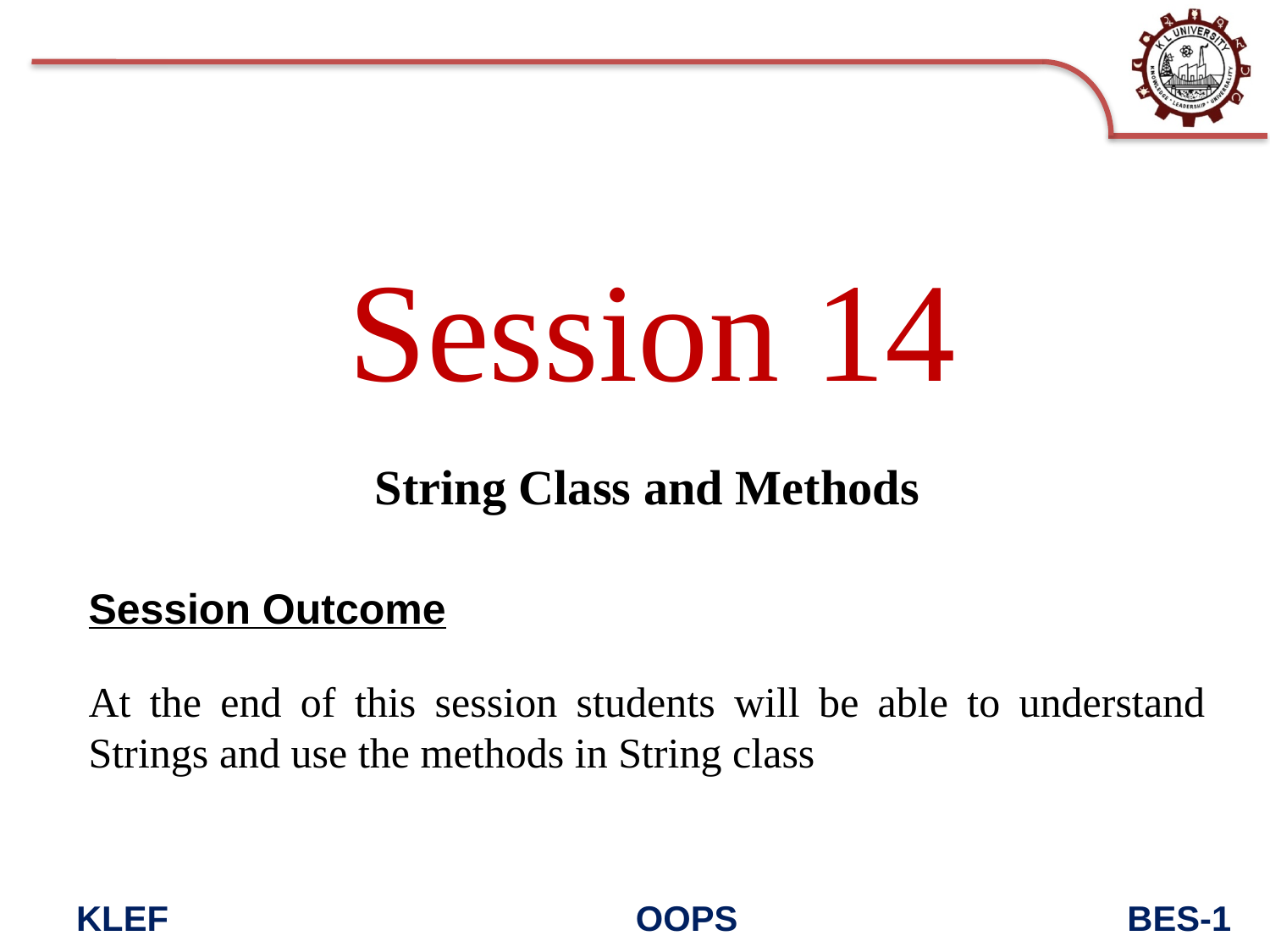

#

Session 14
String Class and Methods
Session Outcome
At the end of this session students will be able to understand Strings and use the methods in String class
KLEF                                                OOPS                                        BES-1